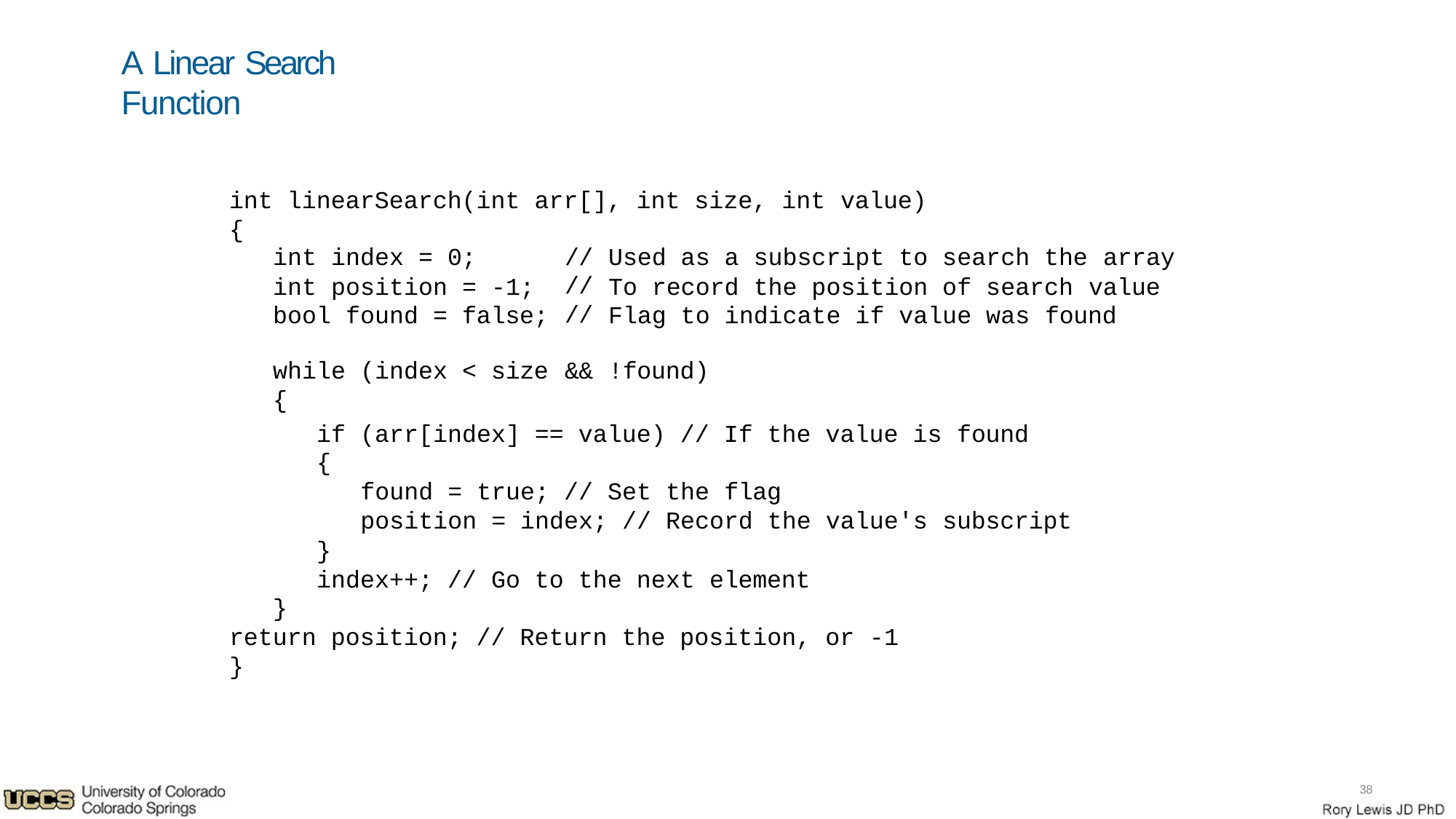

# A Linear Search Function
int linearSearch(int arr[], int size, int value)
{
| int index = 0; int position = -1; bool found = false; | // // // | Used as a subscript to search the array To record the position of search value Flag to indicate if value was found |
| --- | --- | --- |
| while (index < size { | && | !found) |
if (arr[index] == value) // If the value is found
{
found = true; // Set the flag
position = index; // Record the value's subscript
}
index++; // Go to the next element
}
return position; // Return the position, or -1
}
38